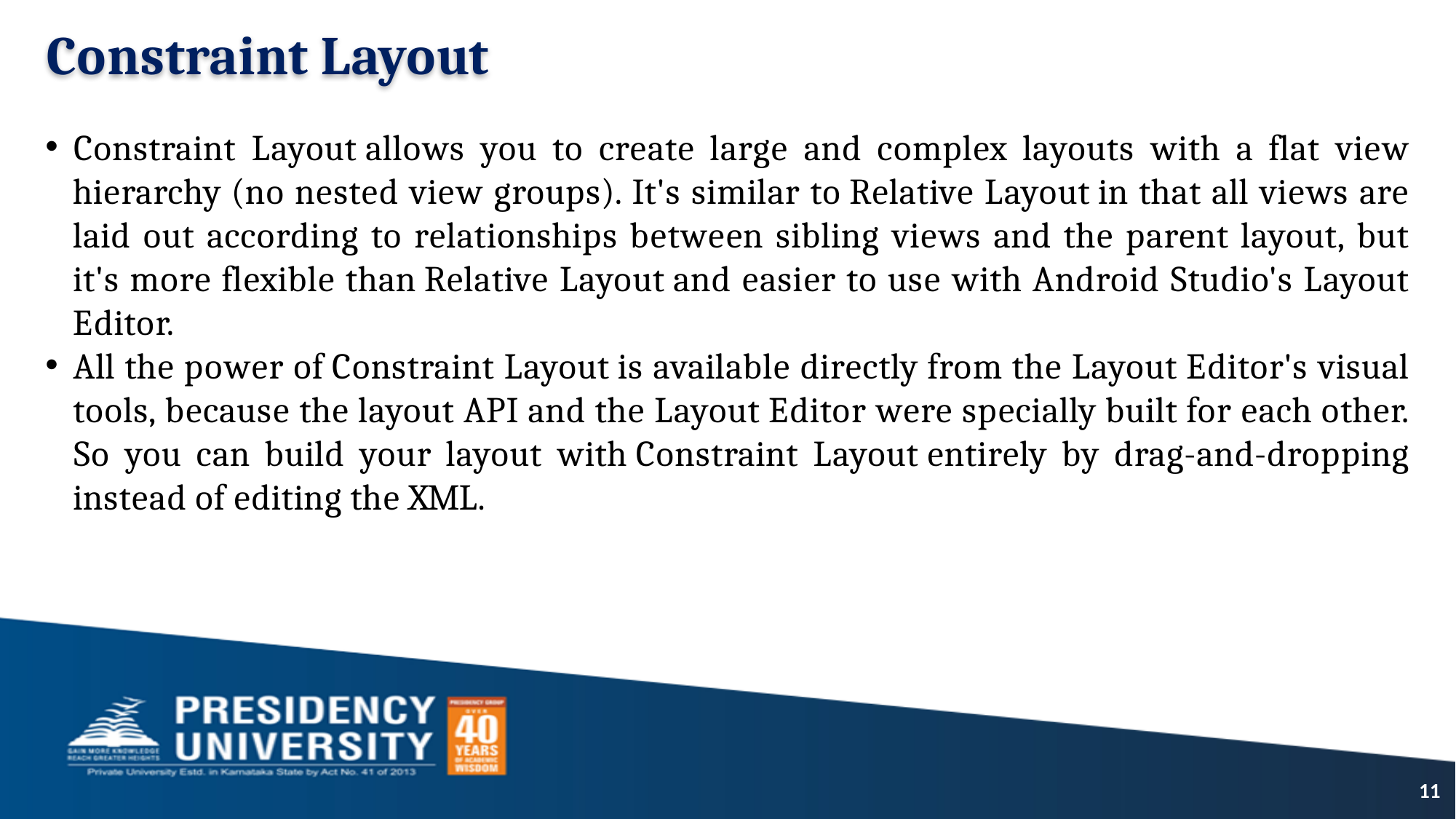

# Constraint Layout
Constraint Layout allows you to create large and complex layouts with a flat view hierarchy (no nested view groups). It's similar to Relative Layout in that all views are laid out according to relationships between sibling views and the parent layout, but it's more flexible than Relative Layout and easier to use with Android Studio's Layout Editor.
All the power of Constraint Layout is available directly from the Layout Editor's visual tools, because the layout API and the Layout Editor were specially built for each other. So you can build your layout with Constraint Layout entirely by drag-and-dropping instead of editing the XML.
11